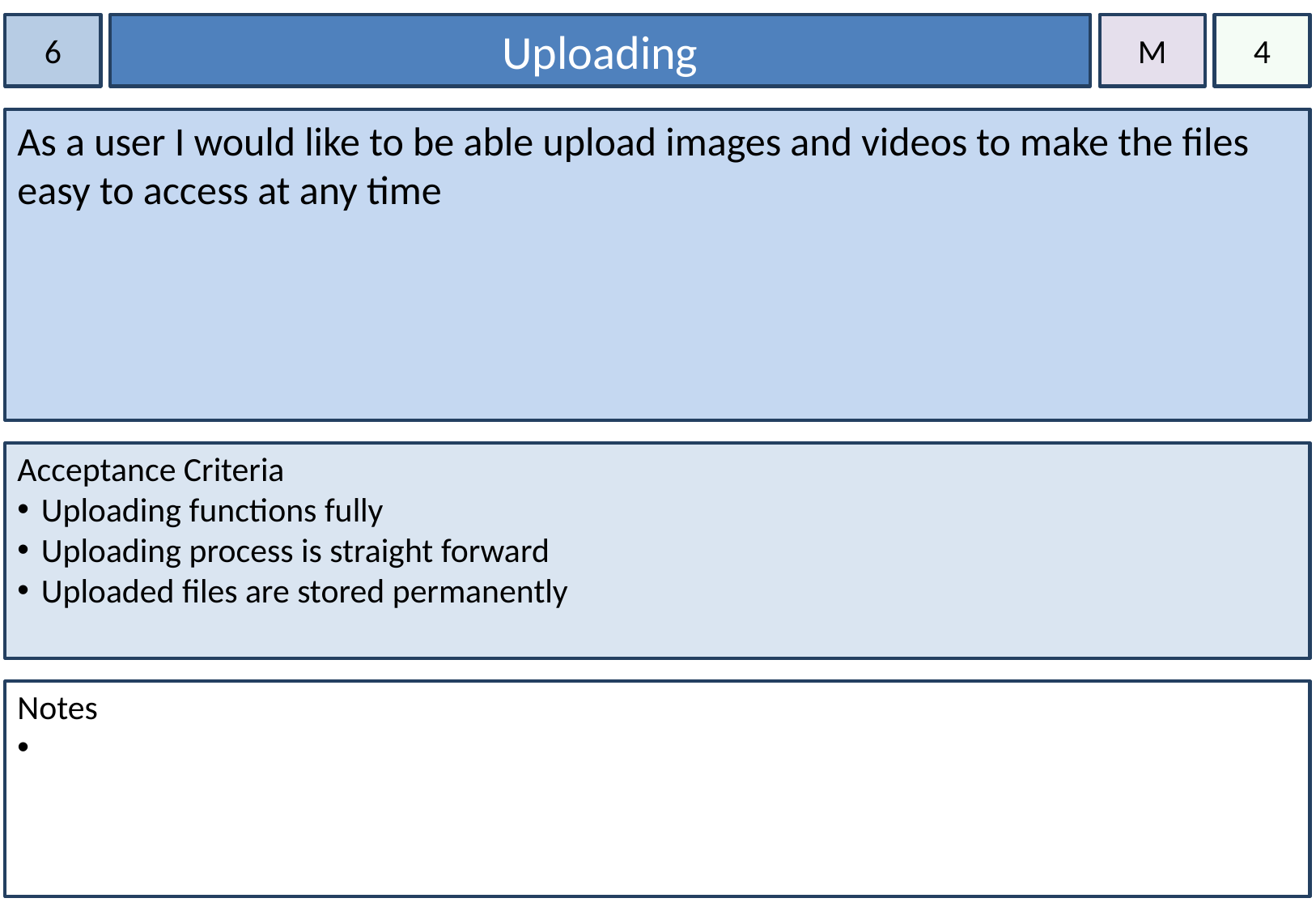

6
Uploading
M
4
As a user I would like to be able upload images and videos to make the files
easy to access at any time

Acceptance Criteria
Uploading functions fully
Uploading process is straight forward
Uploaded files are stored permanently
Notes